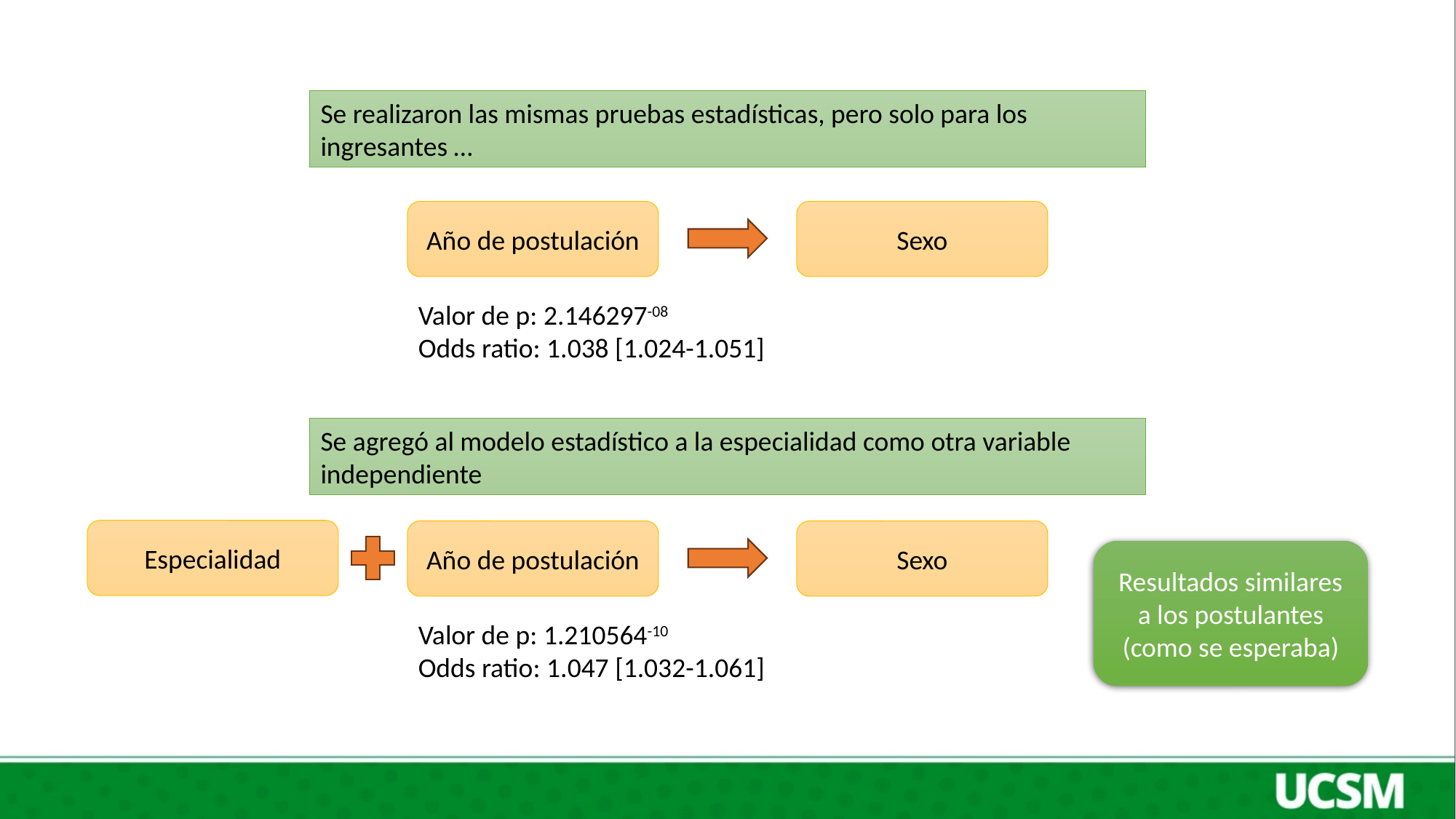

Se realizaron las mismas pruebas estadísticas, pero solo para los ingresantes …
Año de postulación
Sexo

Valor de p: 2.146297-08
Odds ratio: 1.038 [1.024-1.051]
Se agregó al modelo estadístico a la especialidad como otra variable independiente
Especialidad
Año de postulación
Sexo

Resultados similares a los postulantes (como se esperaba)
Valor de p: 1.210564-10
Odds ratio: 1.047 [1.032-1.061]